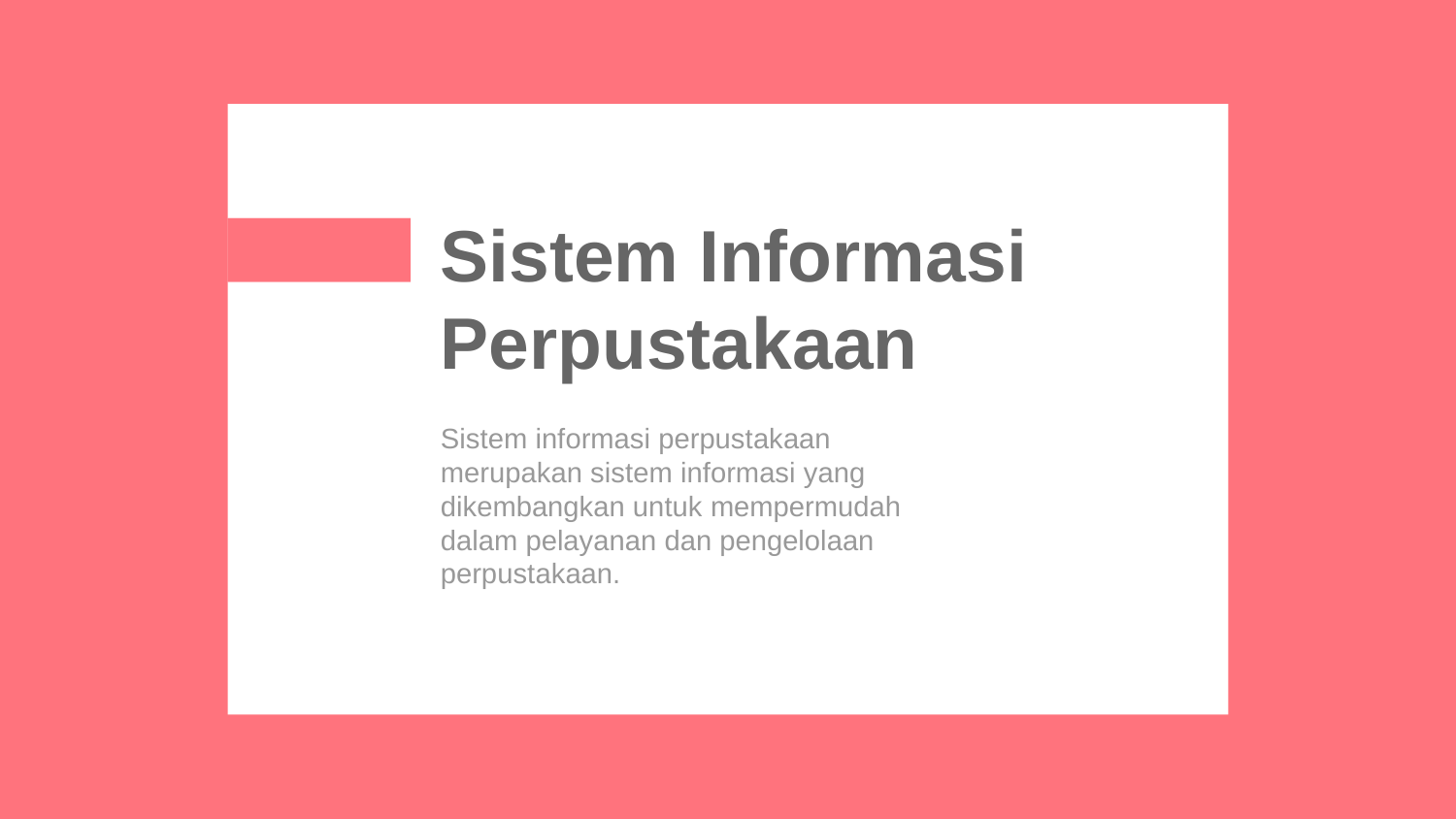

# Sistem Informasi Perpustakaan

Sistem informasi perpustakaan merupakan sistem informasi yang dikembangkan untuk mempermudah dalam pelayanan dan pengelolaan perpustakaan.